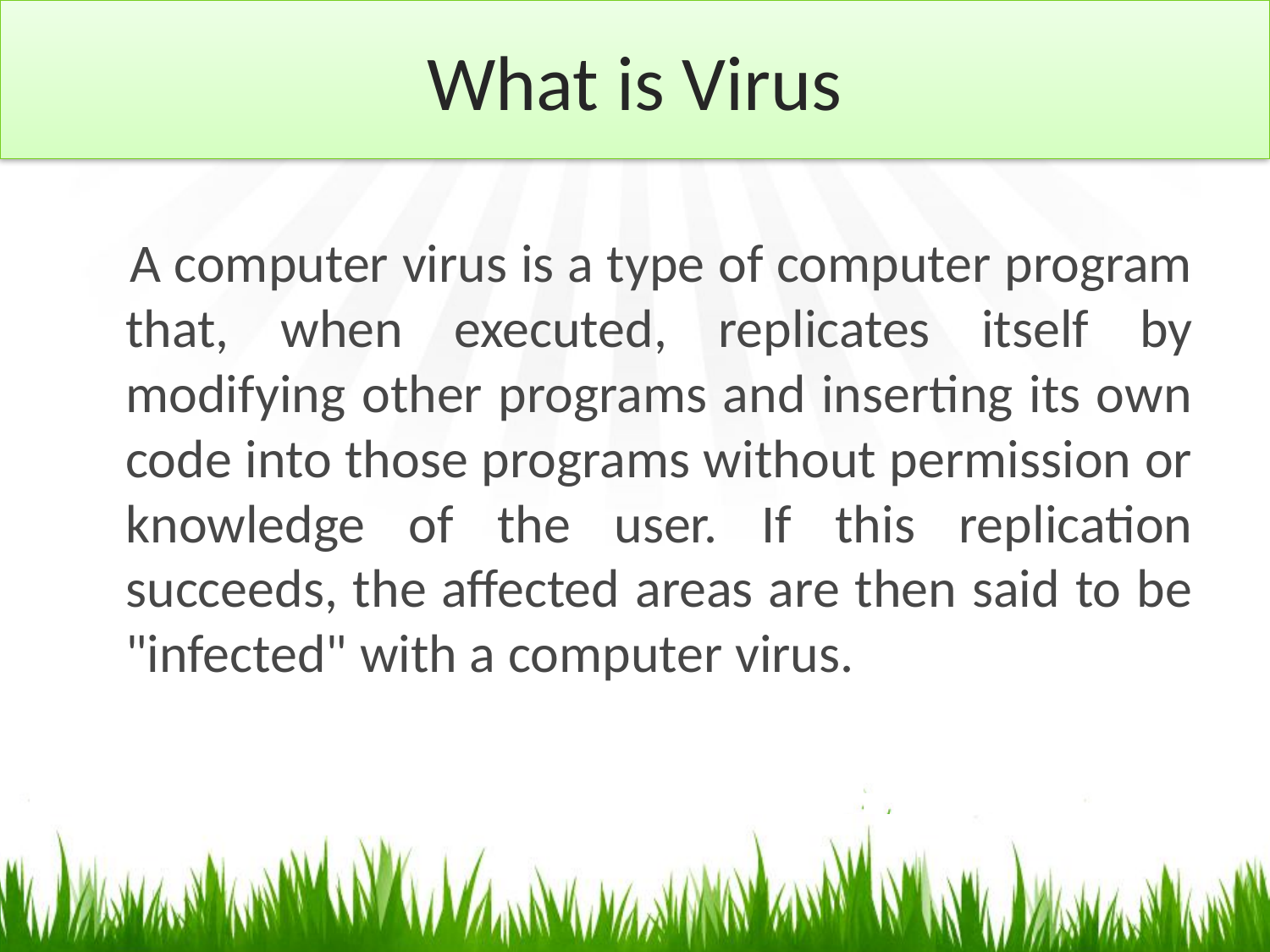

# What is Virus
    A computer virus is a type of computer program that, when executed, replicates itself by modifying other programs and inserting its own code into those programs without permission or knowledge of the user. If this replication succeeds, the affected areas are then said to be "infected" with a computer virus.